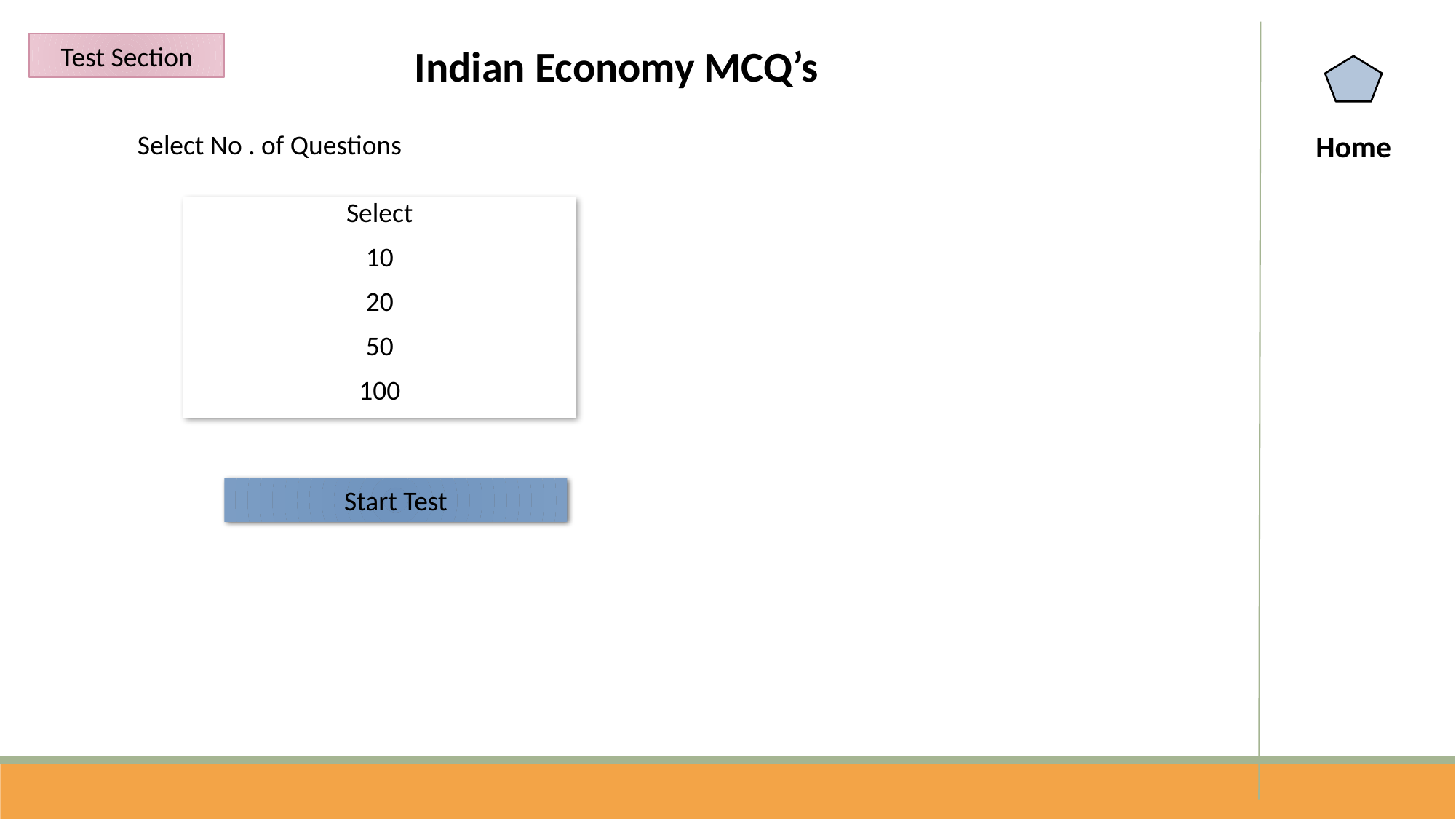

Test Section
Indian Economy MCQ’s

Select No . of Questions
Home
| Select |
| --- |
| 10 |
| 20 |
| 50 |
| 100 |
Start Test